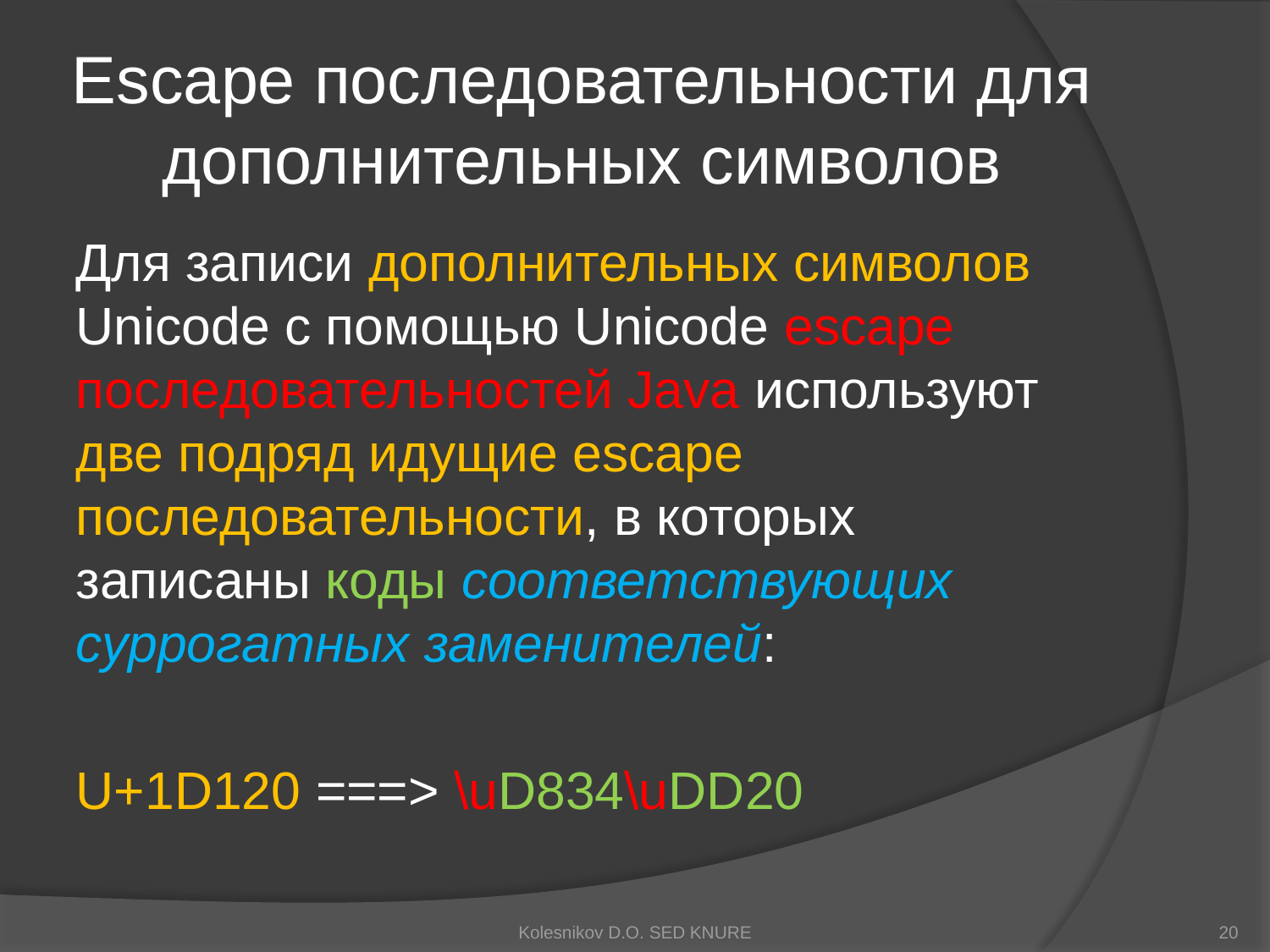

# Escape последовательности для дополнительных символов
Для записи дополнительных символов Unicode с помощью Unicode escape последовательностей Java используют две подряд идущие escape последовательности, в которых записаны коды соответствующих суррогатных заменителей:

U+1D120 ===> \uD834\uDD20
Kolesnikov D.O. SED KNURE
20